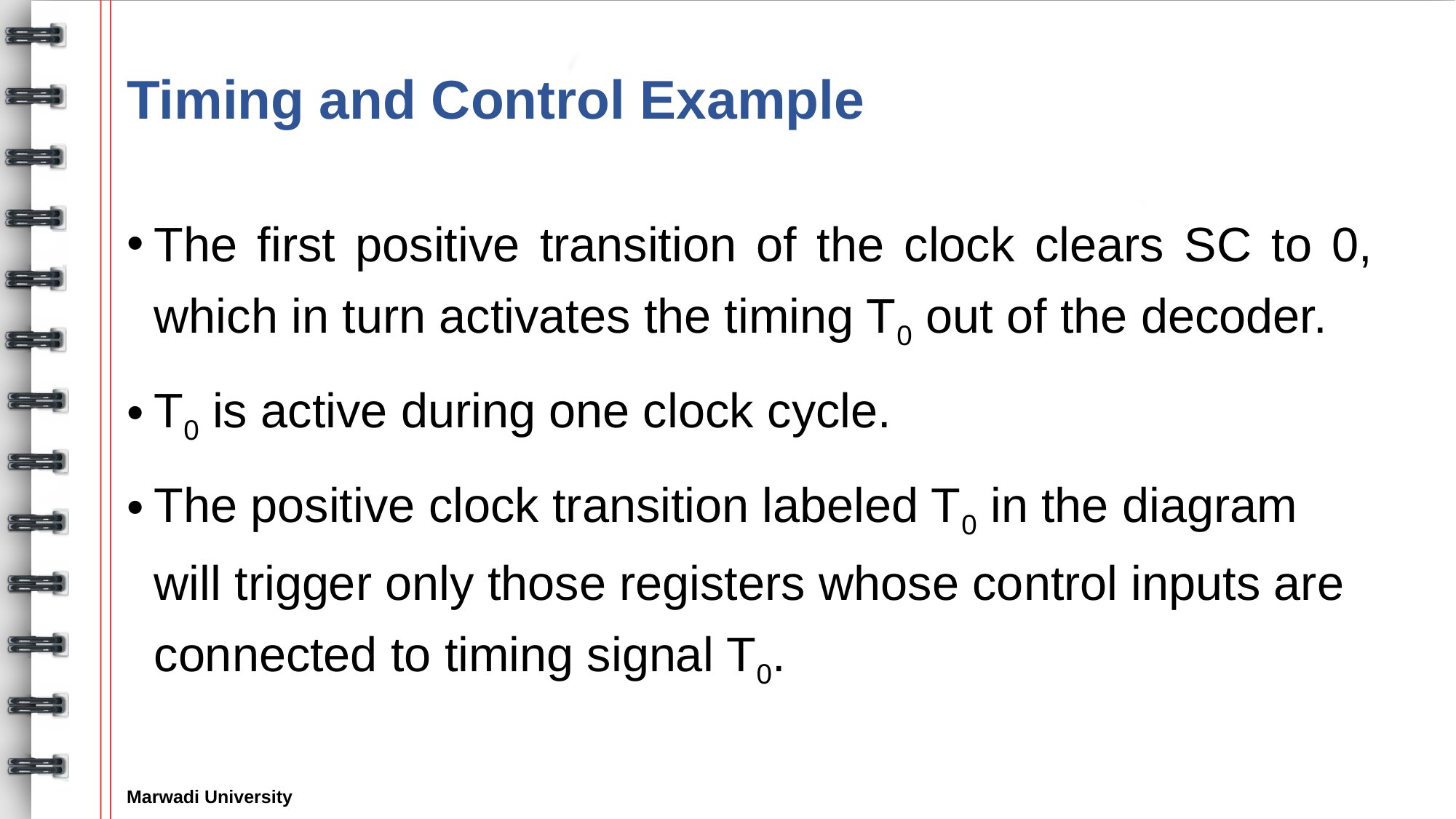

# Timing and Control Example
The first positive transition of the clock clears SC to 0, which in turn activates the timing T0 out of the decoder.
T0 is active during one clock cycle.
The positive clock transition labeled T0 in the diagram will trigger only those registers whose control inputs are connected to timing signal T0.
Marwadi University